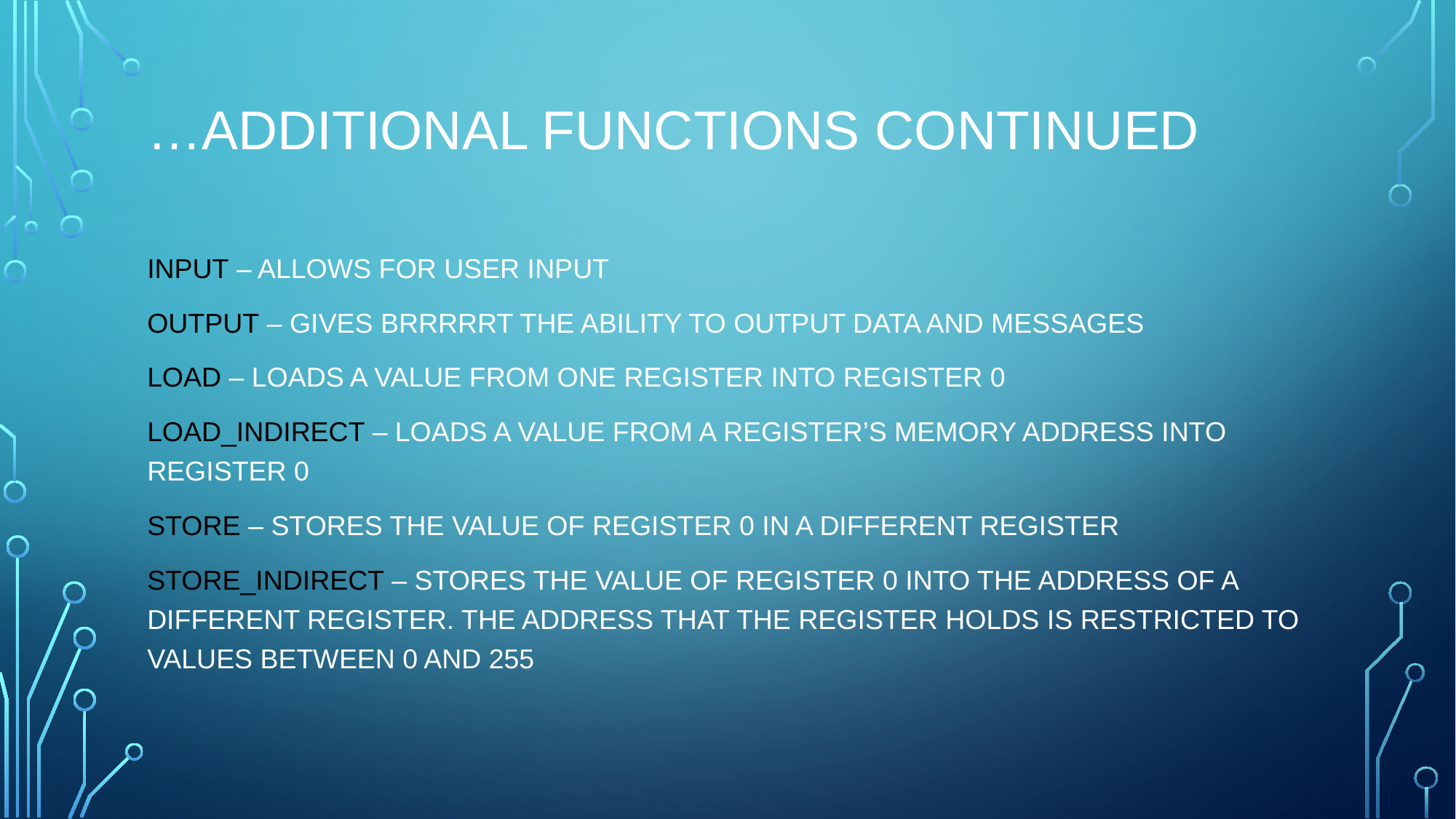

# …Additional Functions continued
input – Allows for user input
Output – Gives BRRRRRT the ability to output data and messages
Load – Loads a value from one register into register 0
Load_indirect – Loads a value from a register’s memory address into register 0
Store – Stores the value of register 0 in a different register
Store_indirect – Stores the value of register 0 into the address of a different register. The address that the register holds is restricted to values between 0 and 255